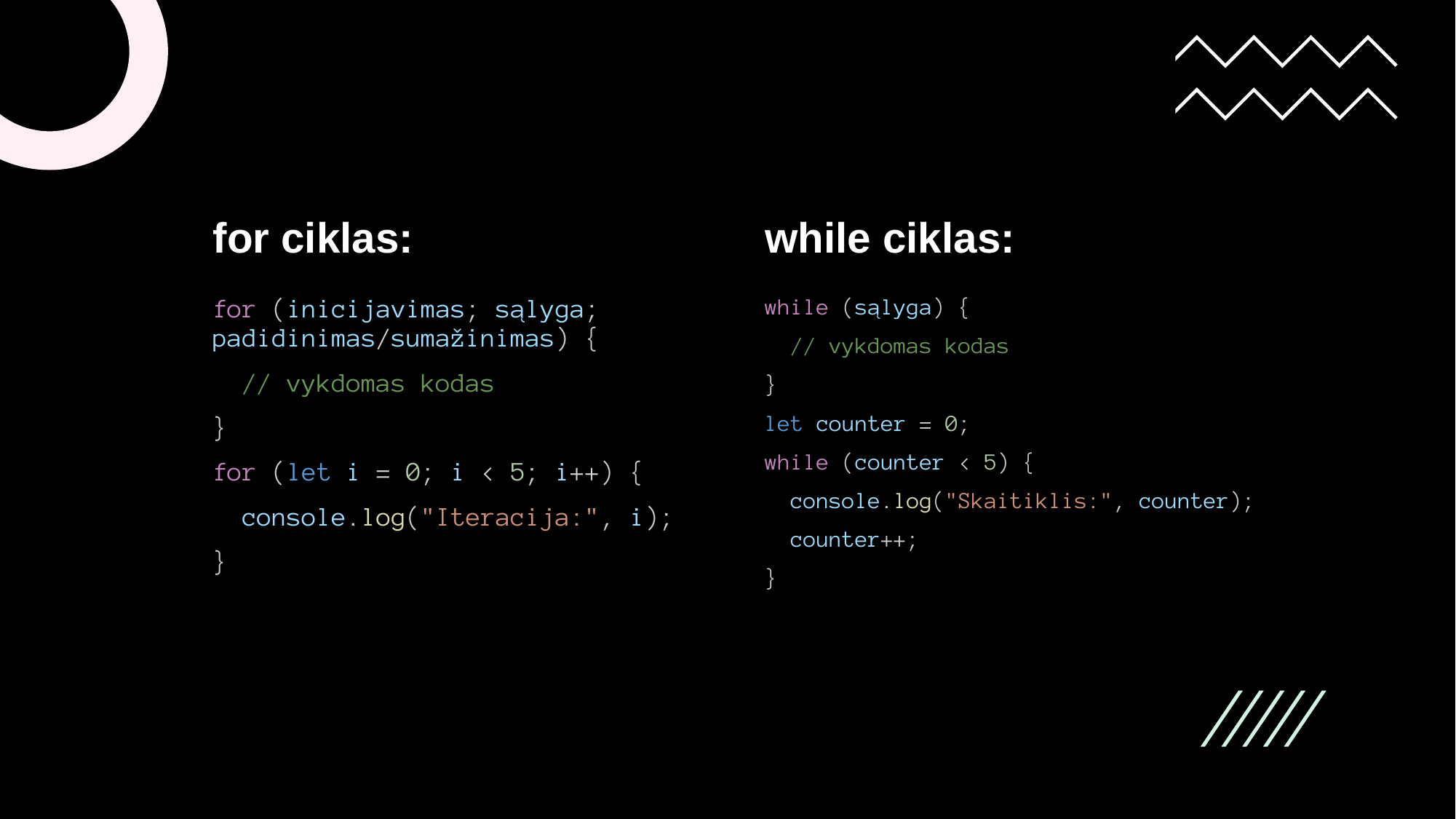

for ciklas:
while ciklas:
for (inicijavimas; sąlyga; padidinimas/sumažinimas) {
  // vykdomas kodas
}
for (let i = 0; i < 5; i++) {
  console.log("Iteracija:", i);
}

while (sąlyga) {
  // vykdomas kodas
}
let counter = 0;
while (counter < 5) {
  console.log("Skaitiklis:", counter);
  counter++;
}